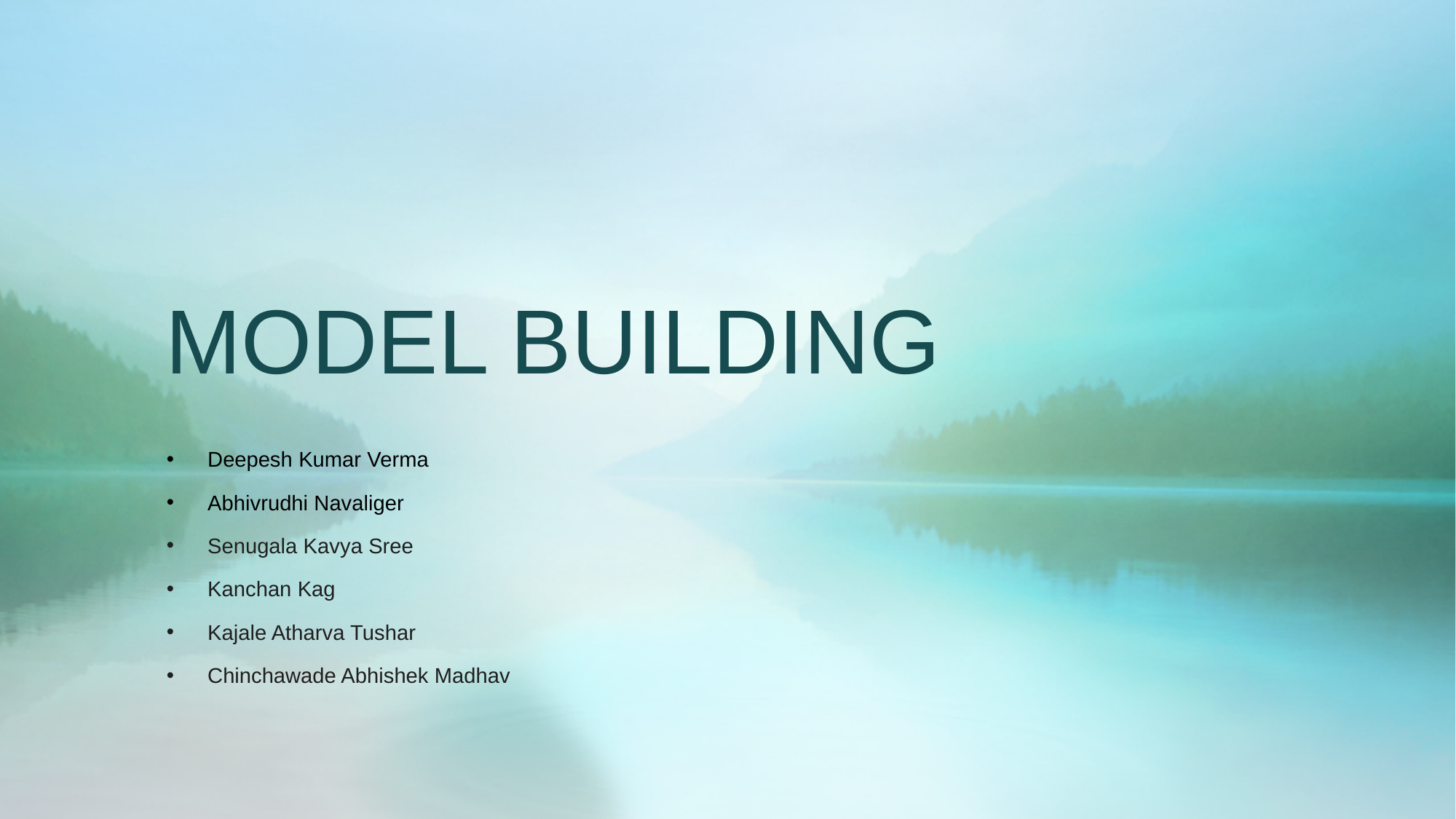

# MODEL BUILDING
Deepesh Kumar Verma
Abhivrudhi Navaliger
Senugala Kavya Sree
Kanchan Kag
Kajale Atharva Tushar
Chinchawade Abhishek Madhav